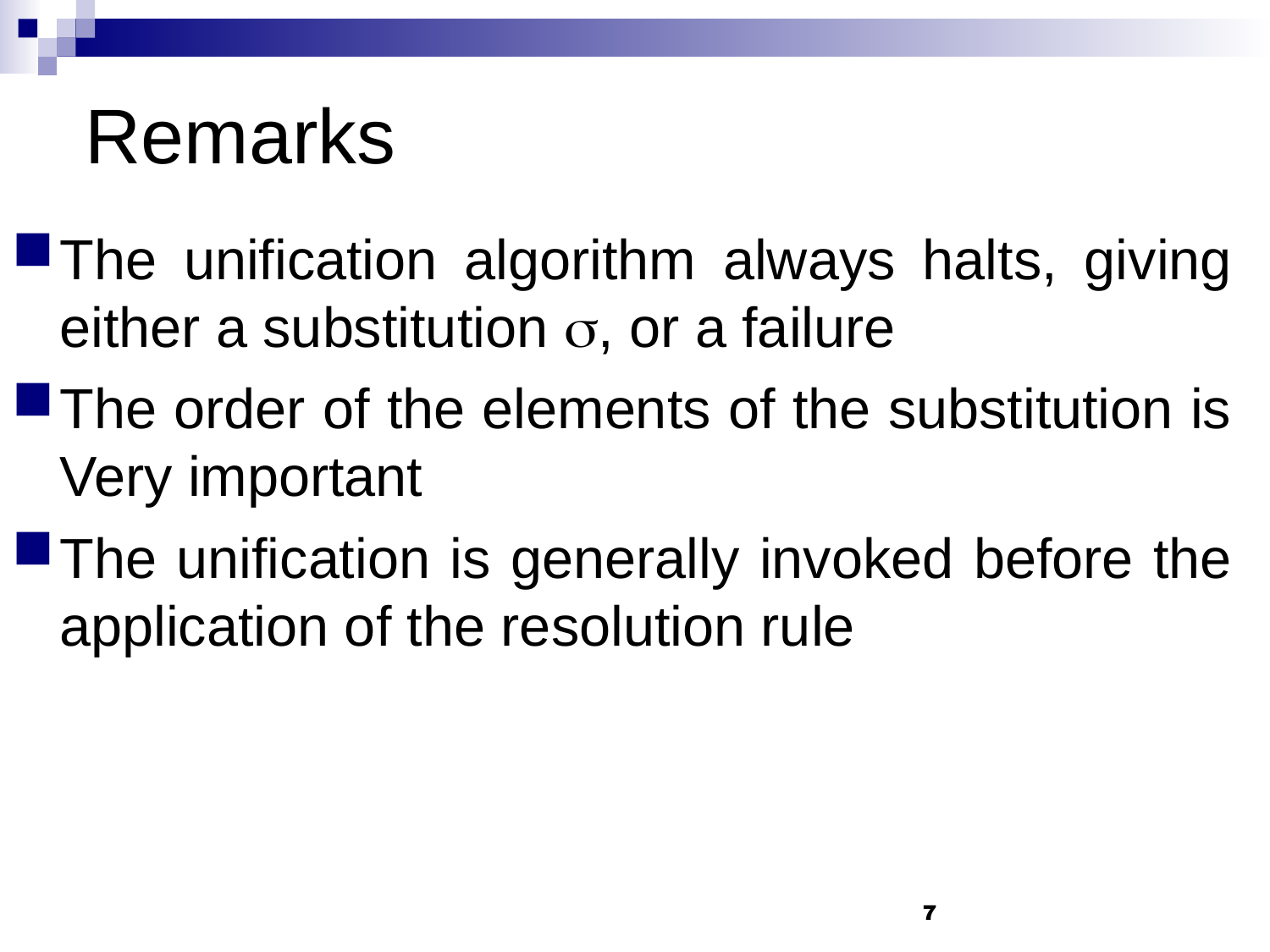

Remarks

The unification algorithm always halts, giving either a substitution σ, or a failure
The order of the elements of the substitution is Very important
The unification is generally invoked before the application of the resolution rule
7